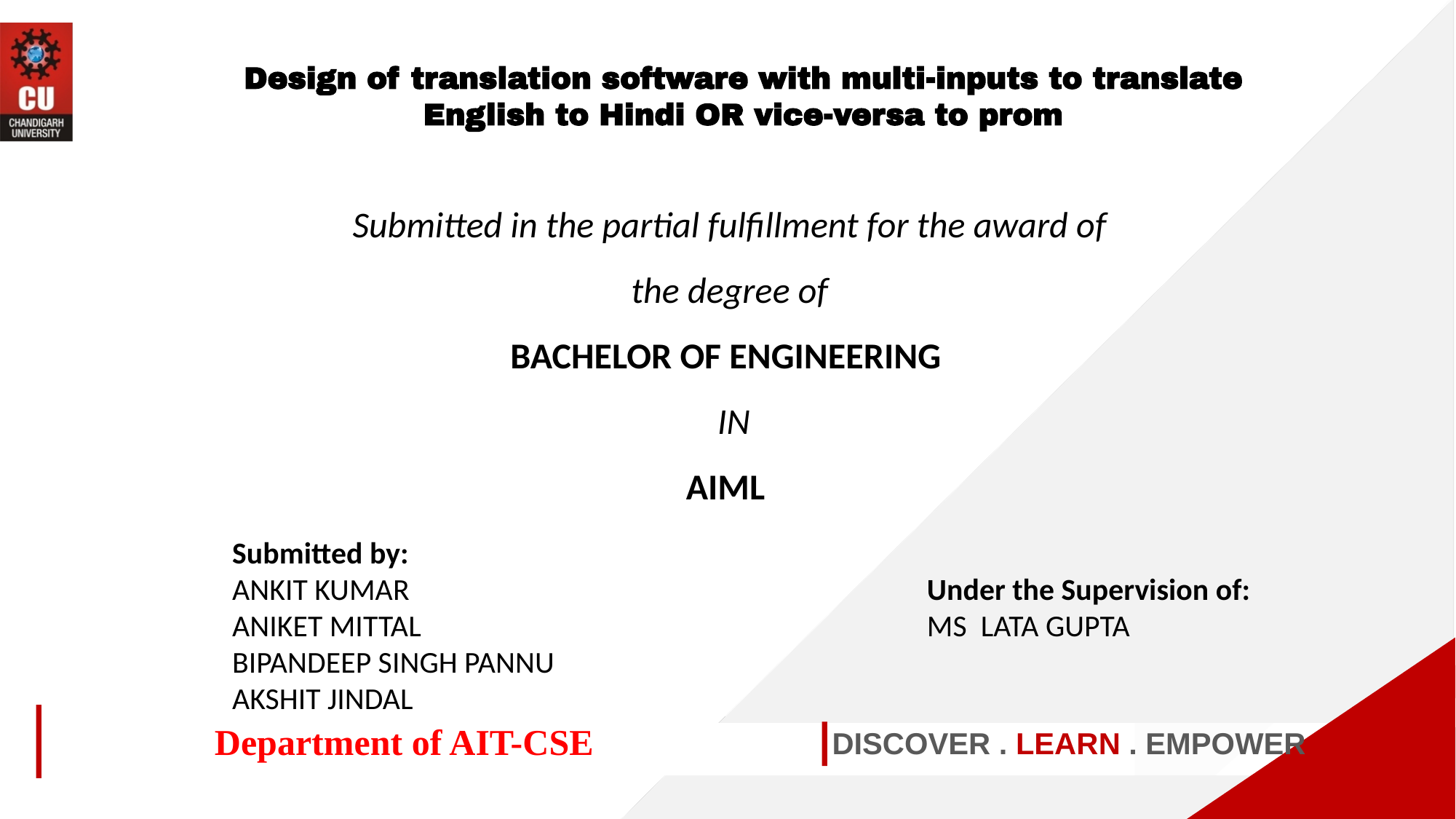

Design of translation software with multi-inputs to translate English to Hindi OR vice-versa to prom
Submitted in the partial fulfillment for the award of the degree of
BACHELOR OF ENGINEERING
 IN
AIML
Submitted by:
ANKIT KUMAR
ANIKET MITTAL
BIPANDEEP SINGH PANNU
AKSHIT JINDAL
Under the Supervision of:
MS  LATA GUPTA

Department of AIT-CSE
DISCOVER . LEARN . EMPOWER

1